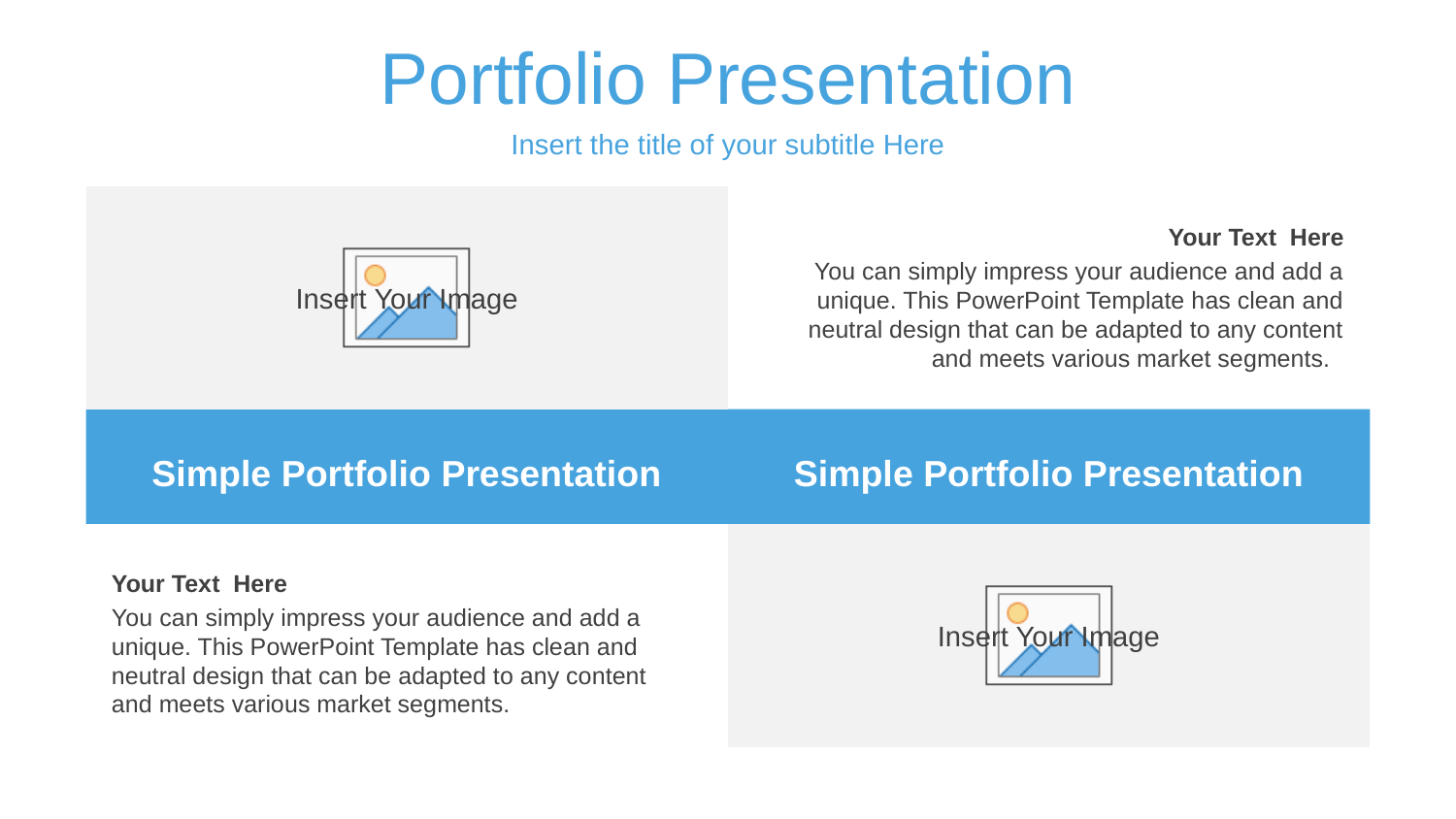

Portfolio Presentation
Insert the title of your subtitle Here

Your Text  Here
You can simply impress your audience and add a unique. This PowerPoint Template has clean and neutral design that can be adapted to any content and meets various market segments.
Simple Portfolio Presentation
Simple Portfolio Presentation

Your Text  Here
You can simply impress your audience and add a unique. This PowerPoint Template has clean and neutral design that can be adapted to any content and meets various market segments.